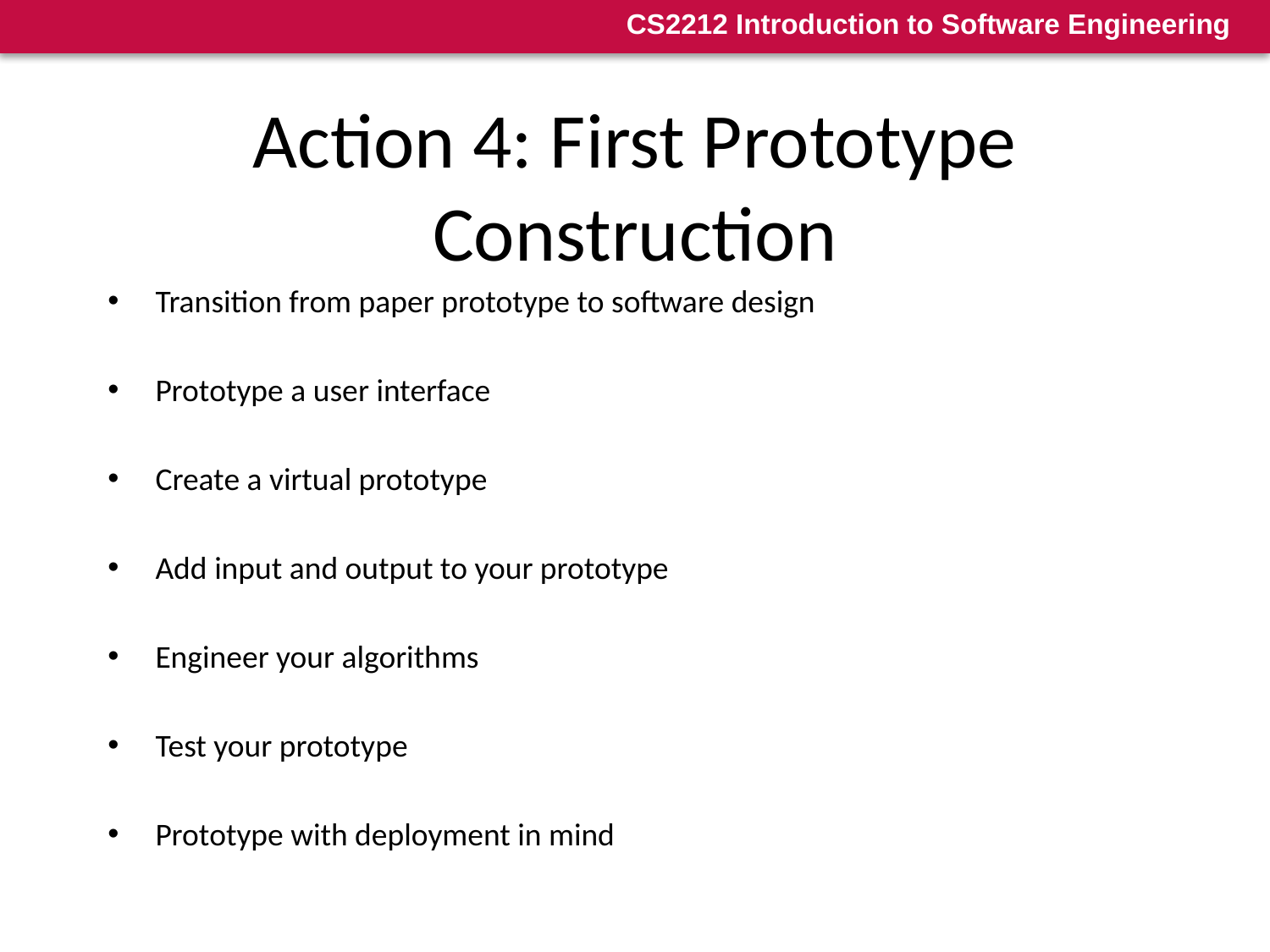

# Action 4: First Prototype Construction
Transition from paper prototype to software design

Prototype a user interface

Create a virtual prototype

Add input and output to your prototype

Engineer your algorithms

Test your prototype

Prototype with deployment in mind